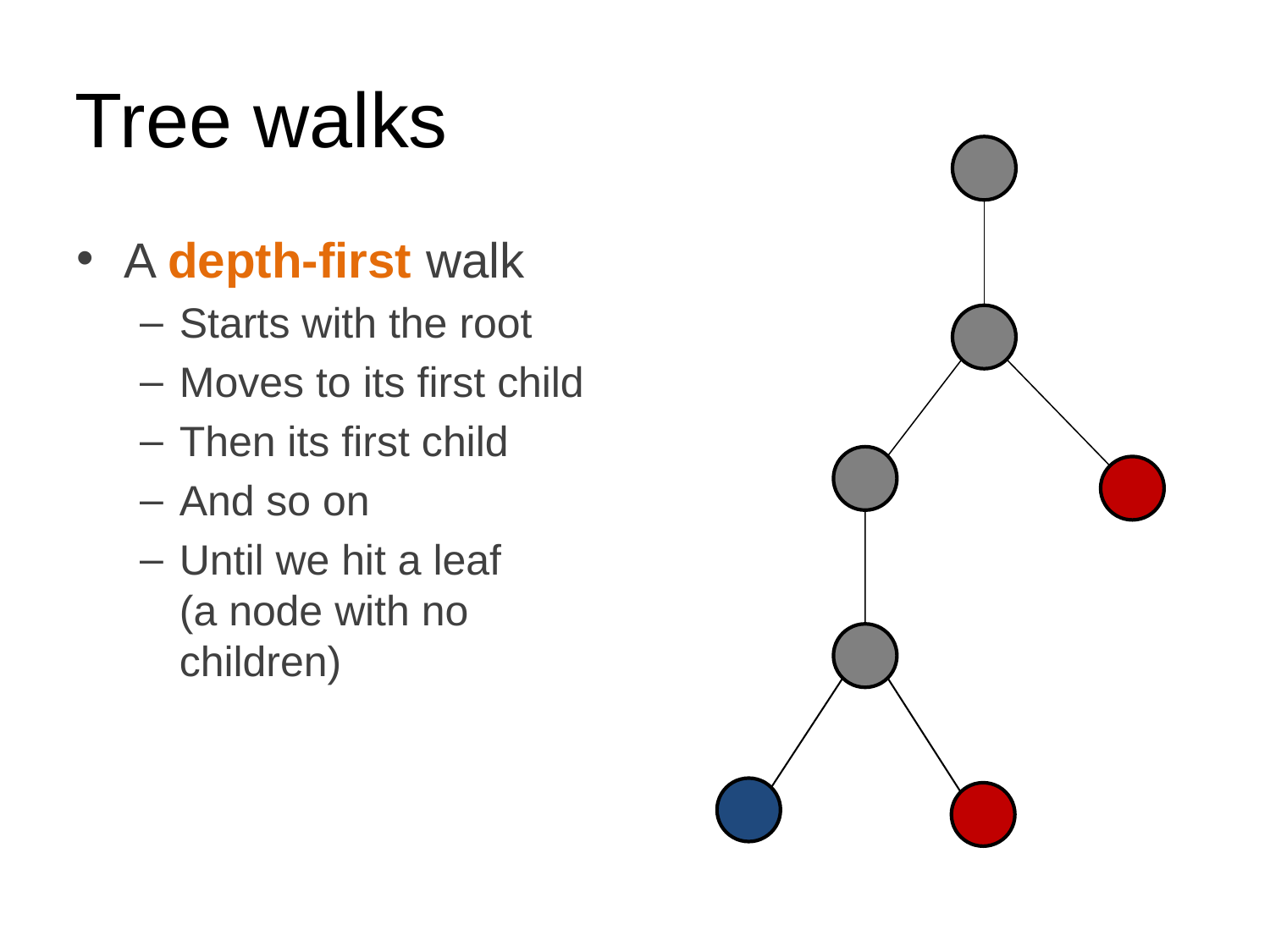

# Tree walks

A depth-first walk
Starts with the root
Moves to its first child
Then its first child
And so on
Until we hit a leaf
(a node with no children)